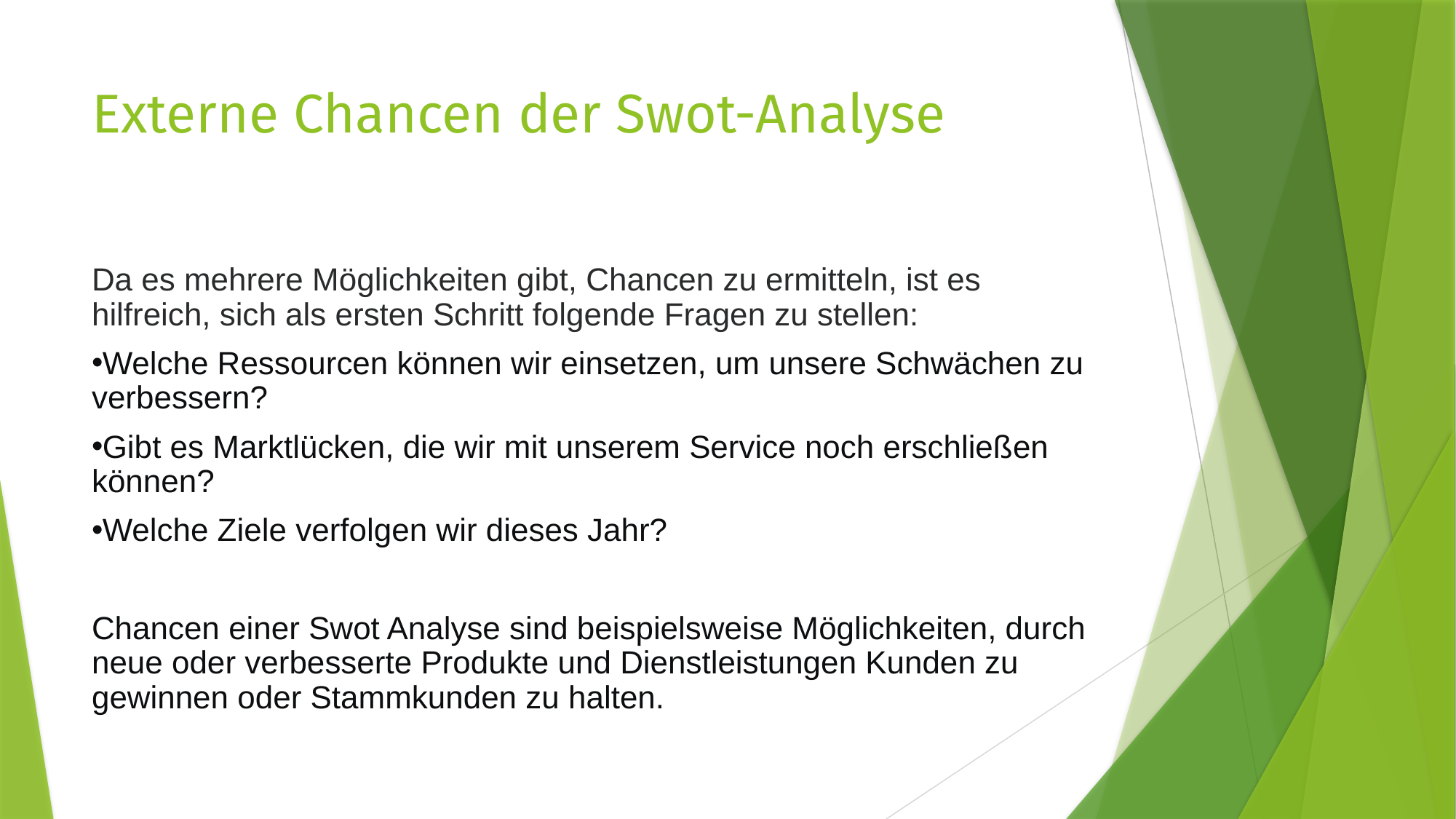

# Externe Chancen der Swot-Analyse
Da es mehrere Möglichkeiten gibt, Chancen zu ermitteln, ist es hilfreich, sich als ersten Schritt folgende Fragen zu stellen:
Welche Ressourcen können wir einsetzen, um unsere Schwächen zu verbessern?
Gibt es Marktlücken, die wir mit unserem Service noch erschließen können?
Welche Ziele verfolgen wir dieses Jahr?

Chancen einer Swot Analyse sind beispielsweise Möglichkeiten, durch neue oder verbesserte Produkte und Dienstleistungen Kunden zu gewinnen oder Stammkunden zu halten.